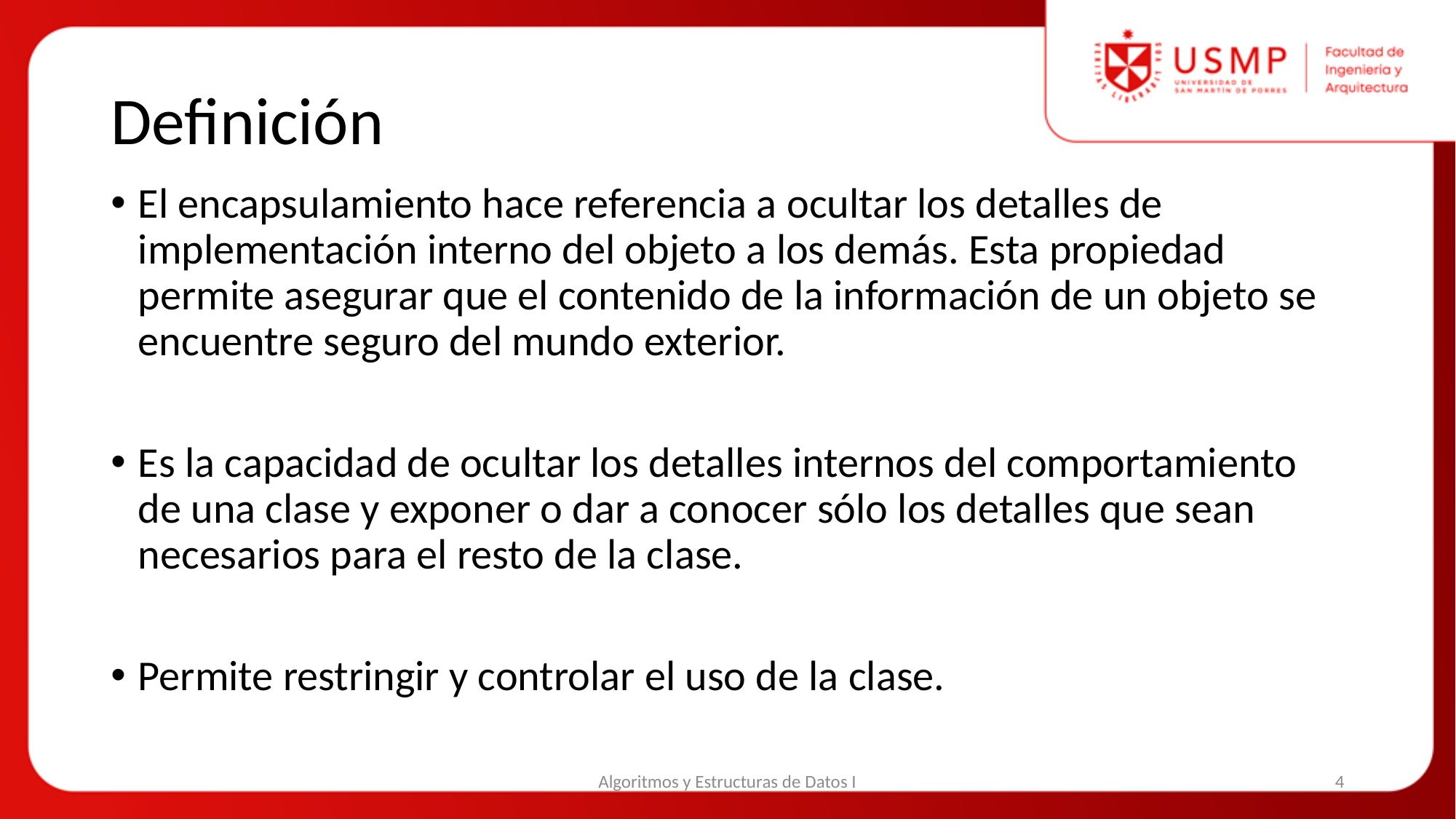

# Definición
El encapsulamiento hace referencia a ocultar los detalles de implementación interno del objeto a los demás. Esta propiedad permite asegurar que el contenido de la información de un objeto se encuentre seguro del mundo exterior.

Es la capacidad de ocultar los detalles internos del comportamiento de una clase y exponer o dar a conocer sólo los detalles que sean necesarios para el resto de la clase.

Permite restringir y controlar el uso de la clase.
Algoritmos y Estructuras de Datos I
4